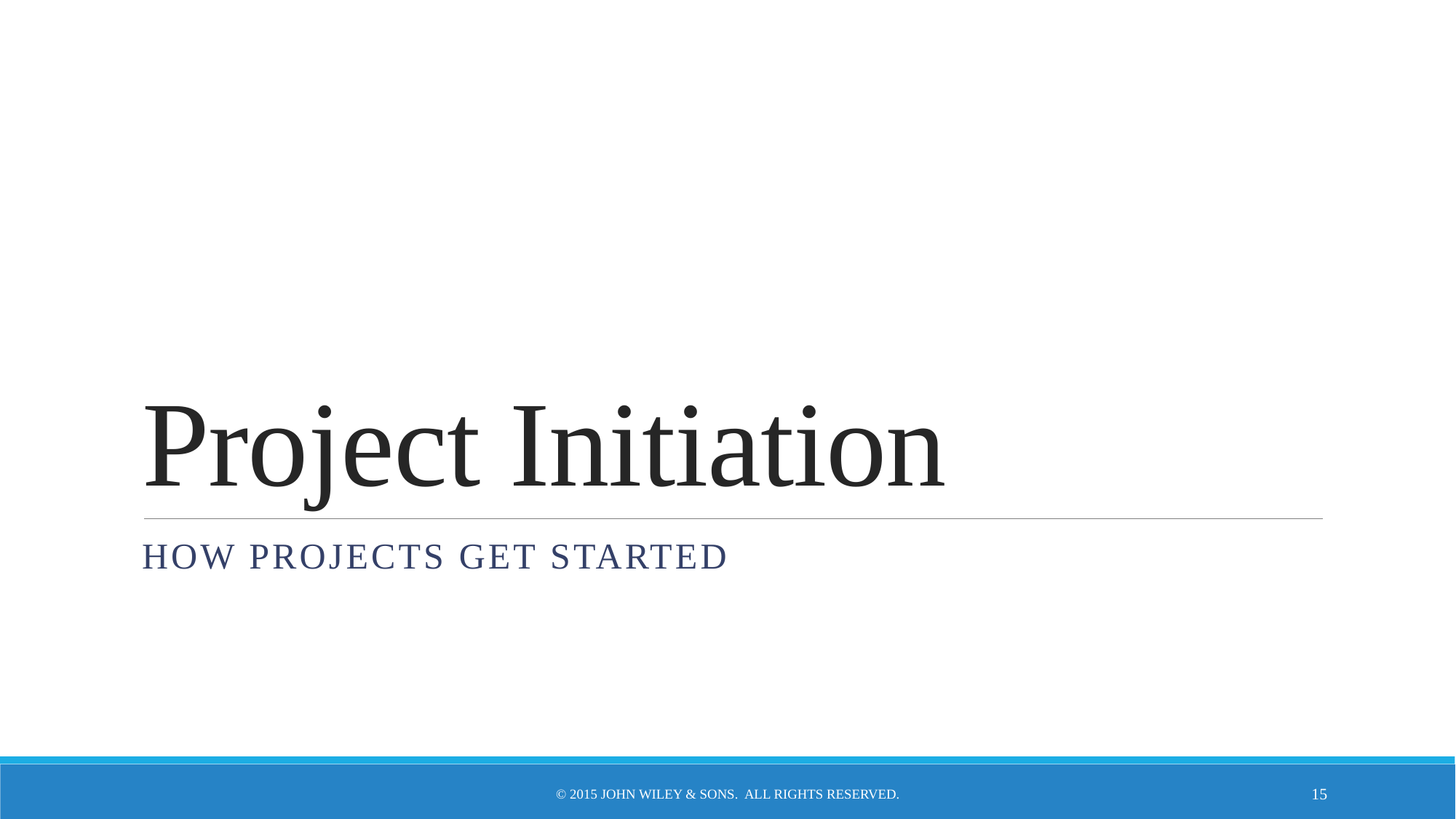

# Project Initiation
How projects get started
© 2015 John Wiley & Sons.  All Rights Reserved.
15